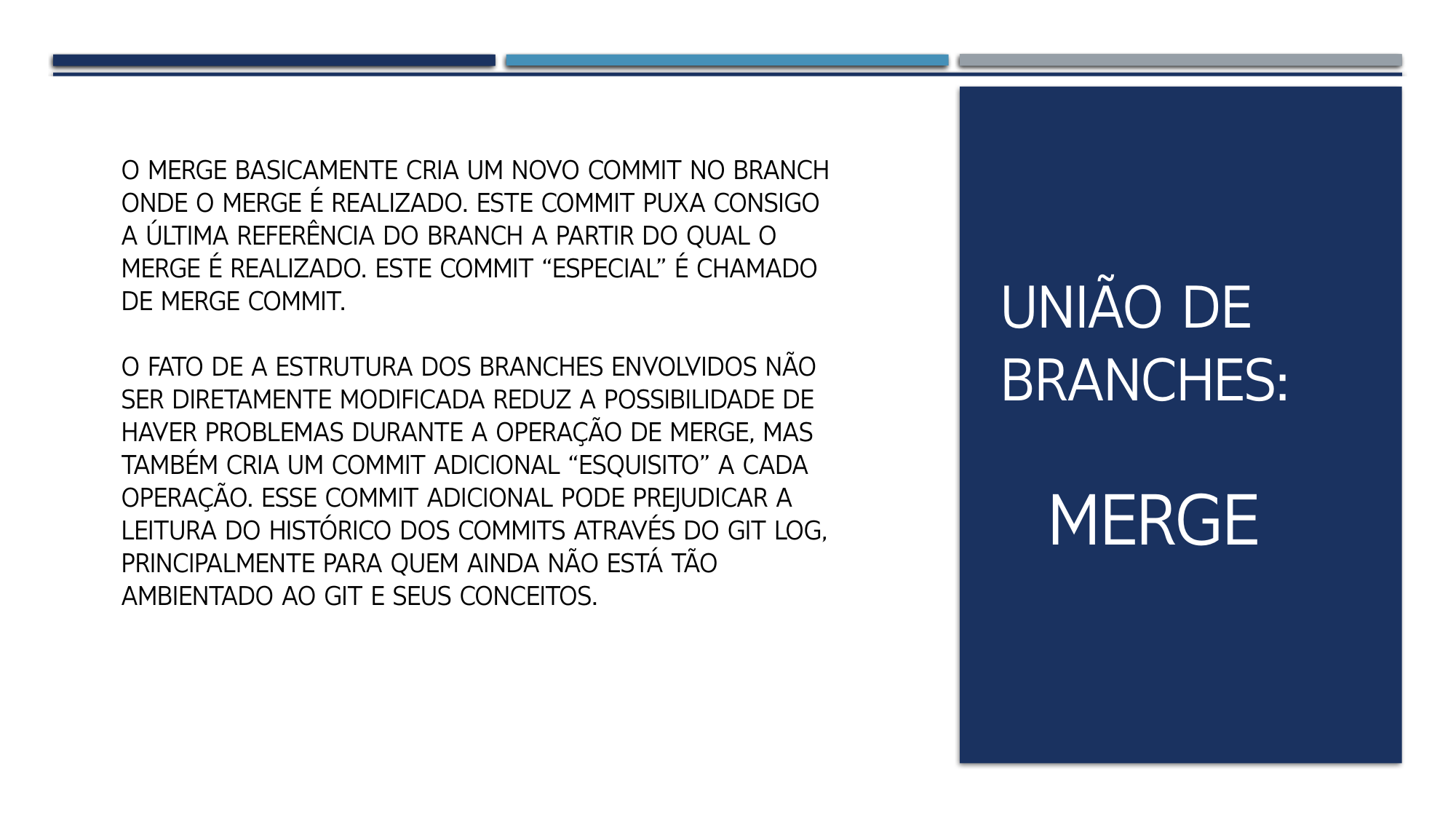

O MERGE BASICAMENTE CRIA UM NOVO COMMIT NO BRANCH ONDE O MERGE É REALIZADO. ESTE COMMIT PUXA CONSIGO A ÚLTIMA REFERÊNCIA DO BRANCH A PARTIR DO QUAL O MERGE É REALIZADO. ESTE COMMIT “ESPECIAL” É CHAMADO DE MERGE COMMIT.

O FATO DE A ESTRUTURA DOS BRANCHES ENVOLVIDOS NÃO SER DIRETAMENTE MODIFICADA REDUZ A POSSIBILIDADE DE HAVER PROBLEMAS DURANTE A OPERAÇÃO DE MERGE, MAS TAMBÉM CRIA UM COMMIT ADICIONAL “ESQUISITO” A CADA OPERAÇÃO. ESSE COMMIT ADICIONAL PODE PREJUDICAR A LEITURA DO HISTÓRICO DOS COMMITS ATRAVÉS DO GIT LOG, PRINCIPALMENTE PARA QUEM AINDA NÃO ESTÁ TÃO AMBIENTADO AO GIT E SEUS CONCEITOS.
# UNIÃO DE BRANCHES:

MERGE